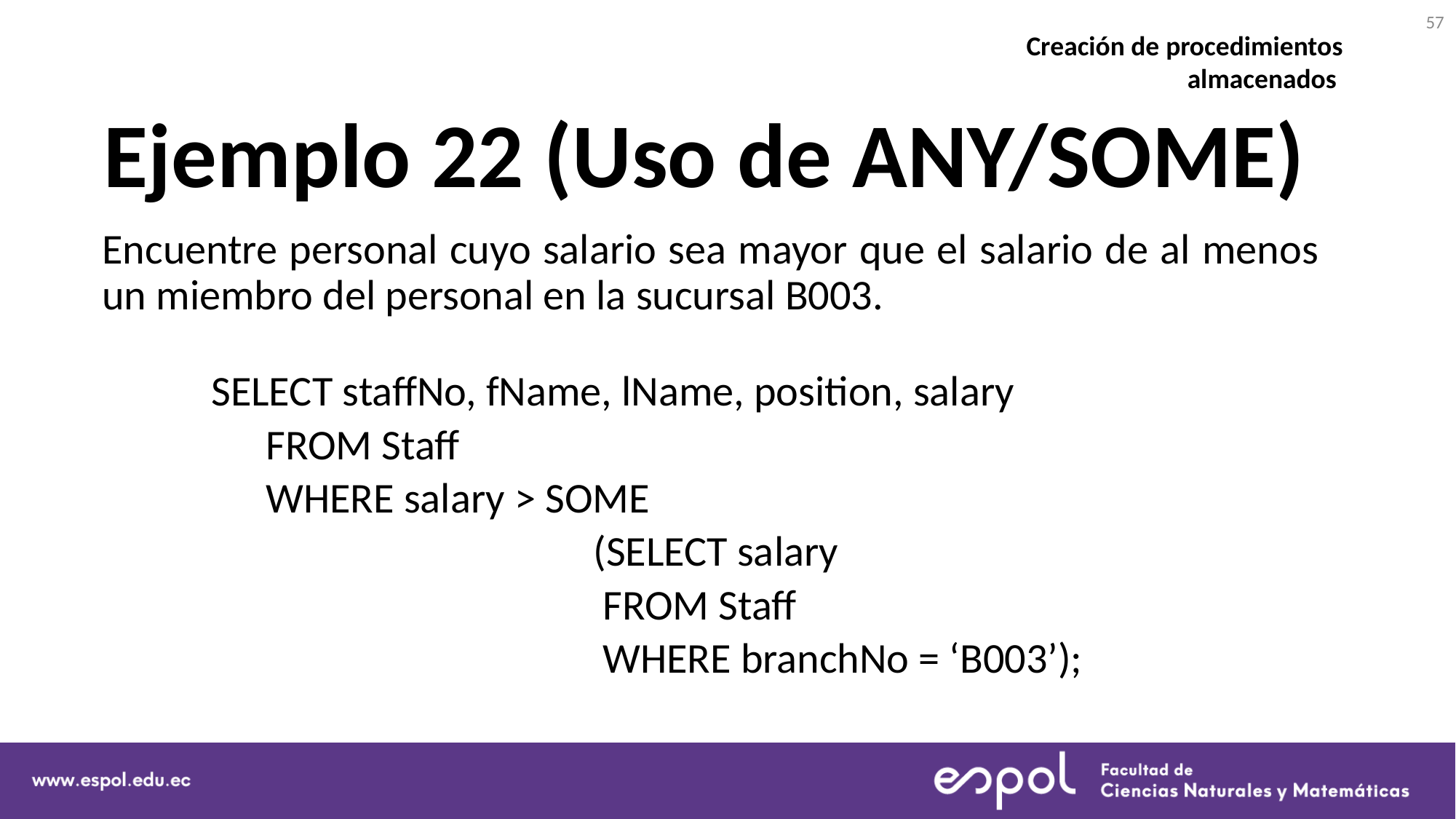

57
Creación de procedimientos almacenados
# Ejemplo 22 (Uso de ANY/SOME)
Encuentre personal cuyo salario sea mayor que el salario de al menos un miembro del personal en la sucursal B003.

	SELECT staffNo, fName, lName, position, salary
	FROM Staff
	WHERE salary > SOME
				(SELECT salary
				 FROM Staff
				 WHERE branchNo = ‘B003’);